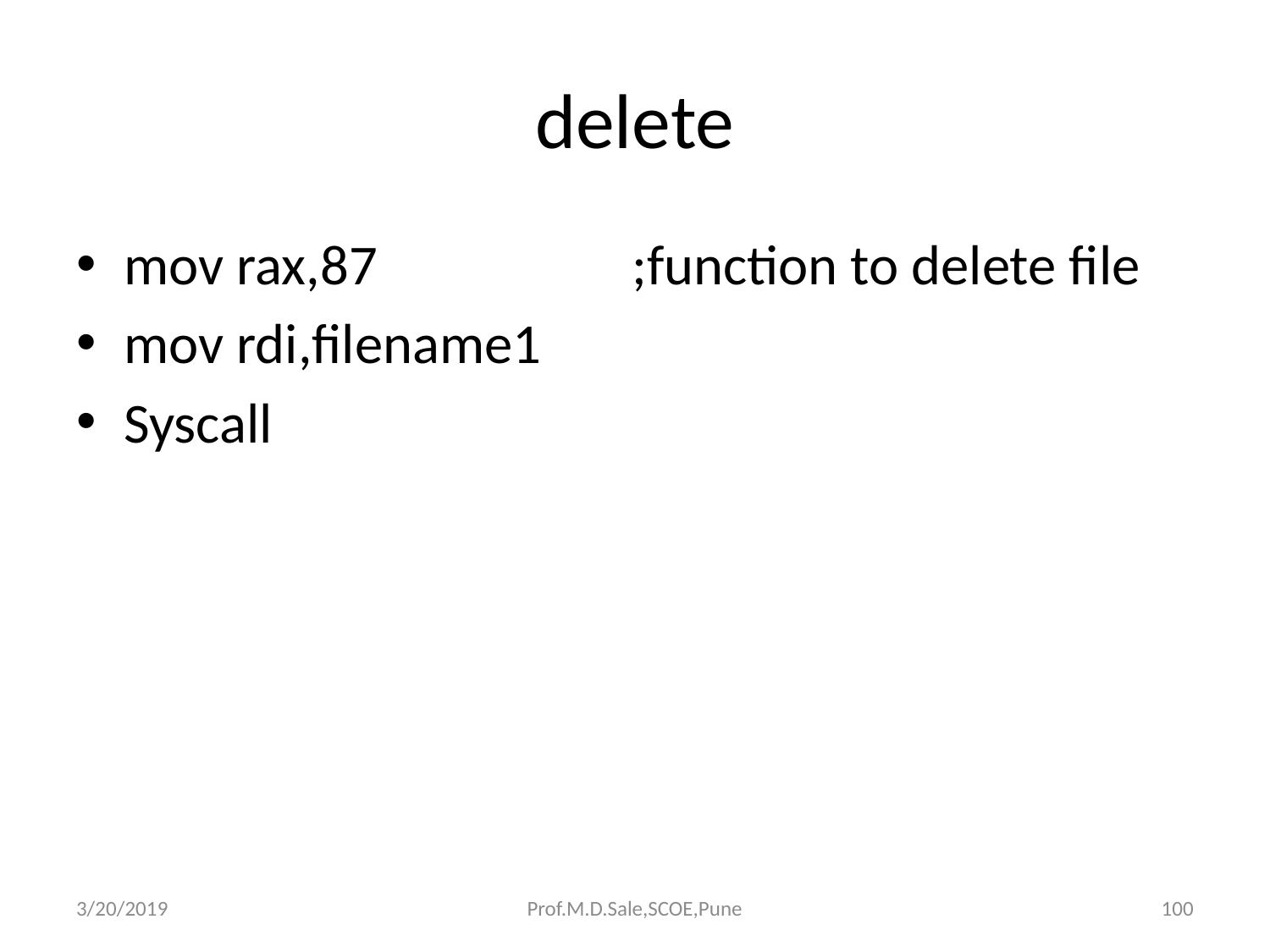

# delete
mov rax,87		;function to delete file
mov rdi,filename1
Syscall

3/20/2019
Prof.M.D.Sale,SCOE,Pune
100